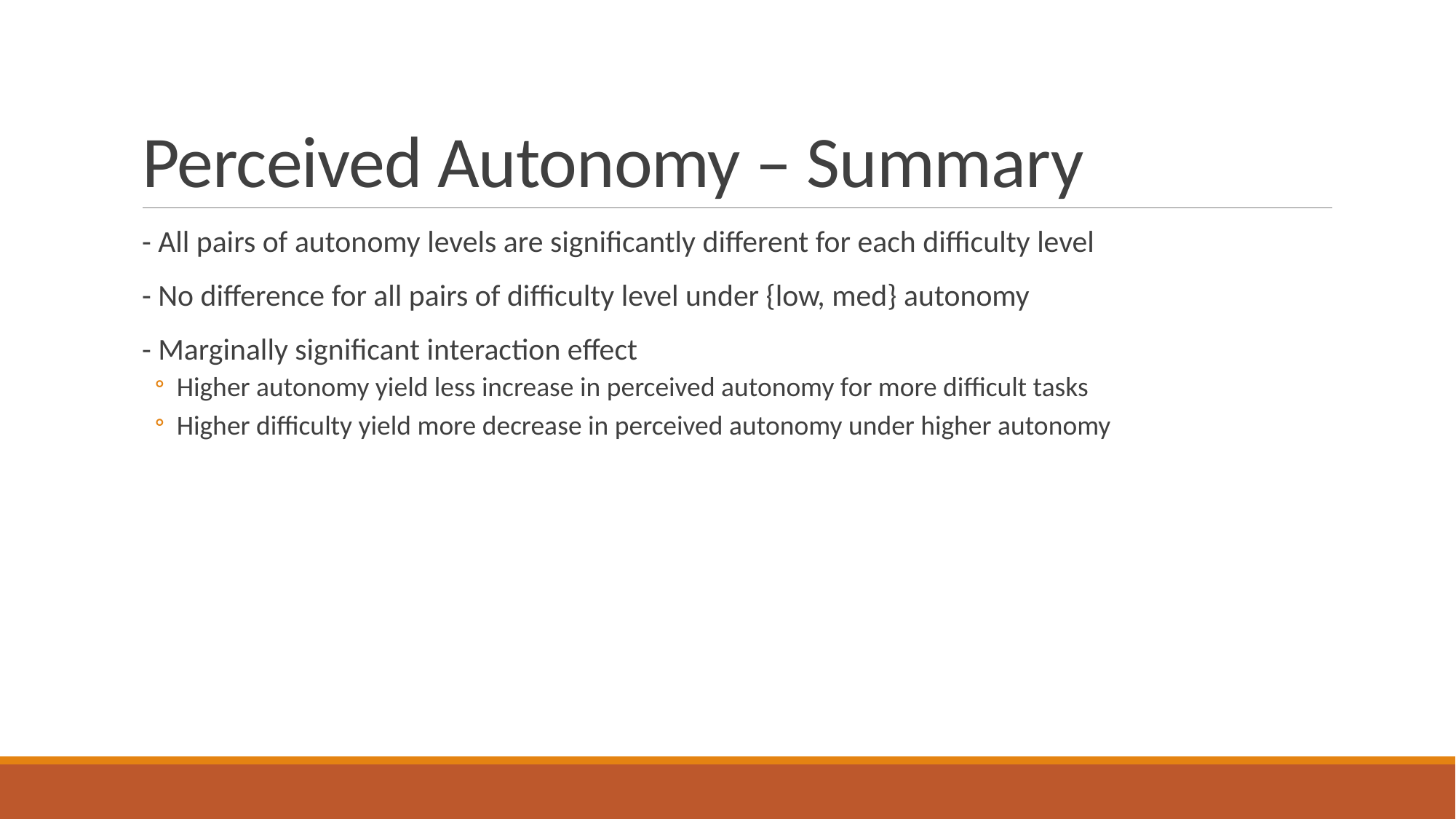

# Perceived Autonomy – Summary
- All pairs of autonomy levels are significantly different for each difficulty level
- No difference for all pairs of difficulty level under {low, med} autonomy
- Marginally significant interaction effect
Higher autonomy yield less increase in perceived autonomy for more difficult tasks
Higher difficulty yield more decrease in perceived autonomy under higher autonomy